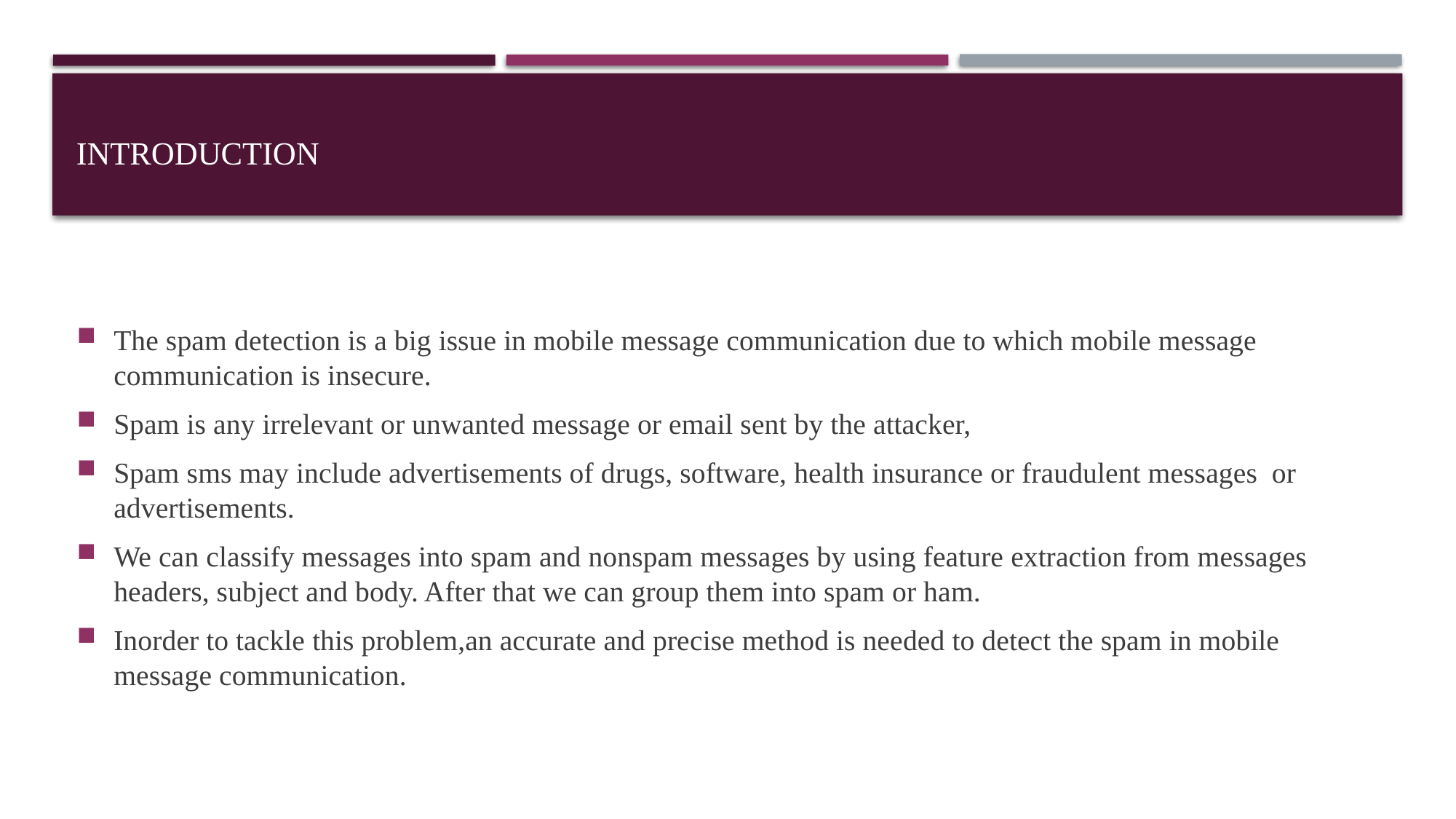

# Introduction

The spam detection is a big issue in mobile message communication due to which mobile message communication is insecure.
Spam is any irrelevant or unwanted message or email sent by the attacker,
Spam sms may include advertisements of drugs, software, health insurance or fraudulent messages  or advertisements.
We can classify messages into spam and nonspam messages by using feature extraction from messages headers, subject and body. After that we can group them into spam or ham.
Inorder to tackle this problem,an accurate and precise method is needed to detect the spam in mobile message communication.